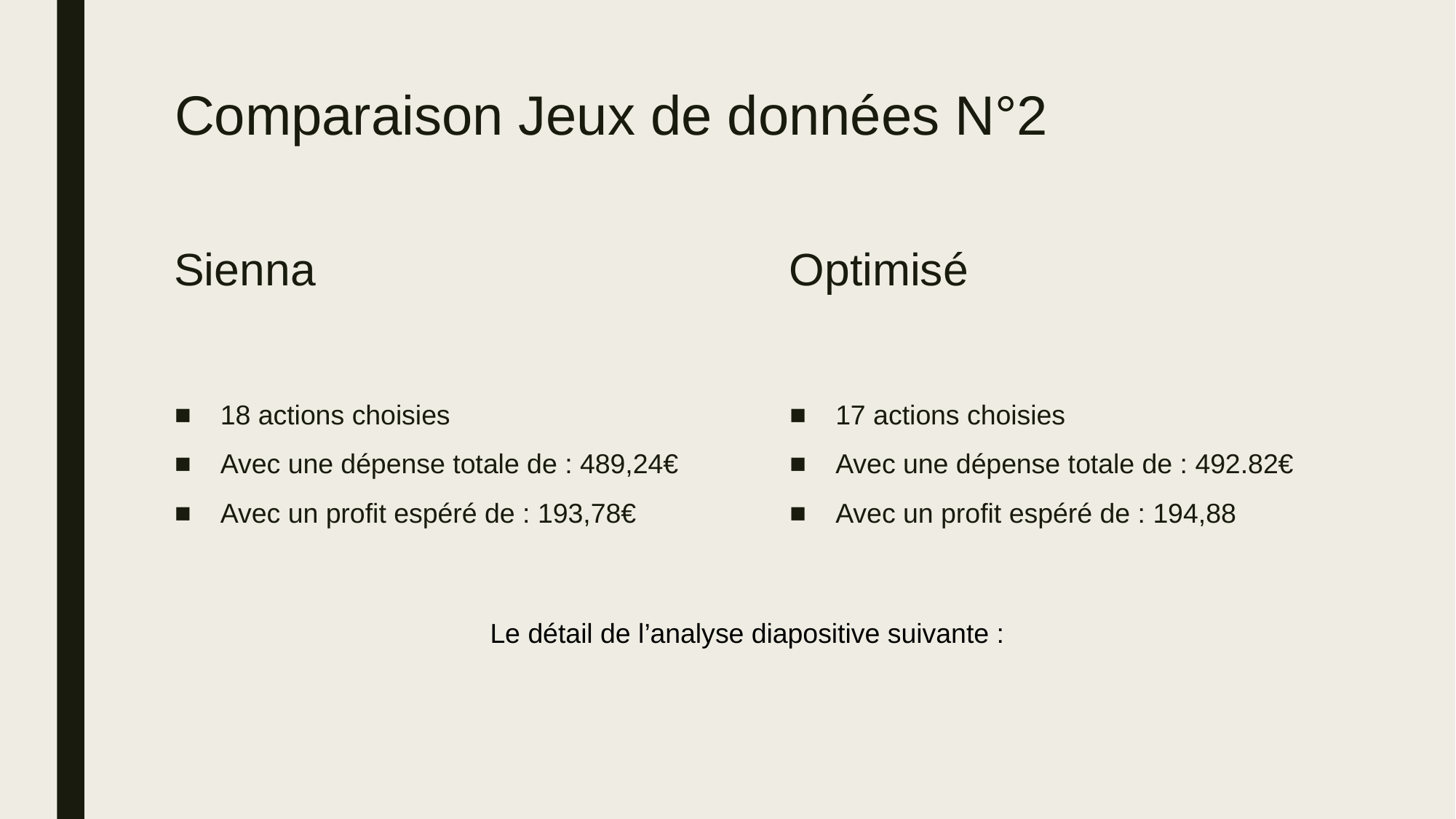

# Comparaison Jeux de données N°2
Sienna
Optimisé

18 actions choisies
Avec une dépense totale de : 489,24€
Avec un profit espéré de : 193,78€
17 actions choisies
Avec une dépense totale de : 492.82€
Avec un profit espéré de : 194,88
Le détail de l’analyse diapositive suivante :